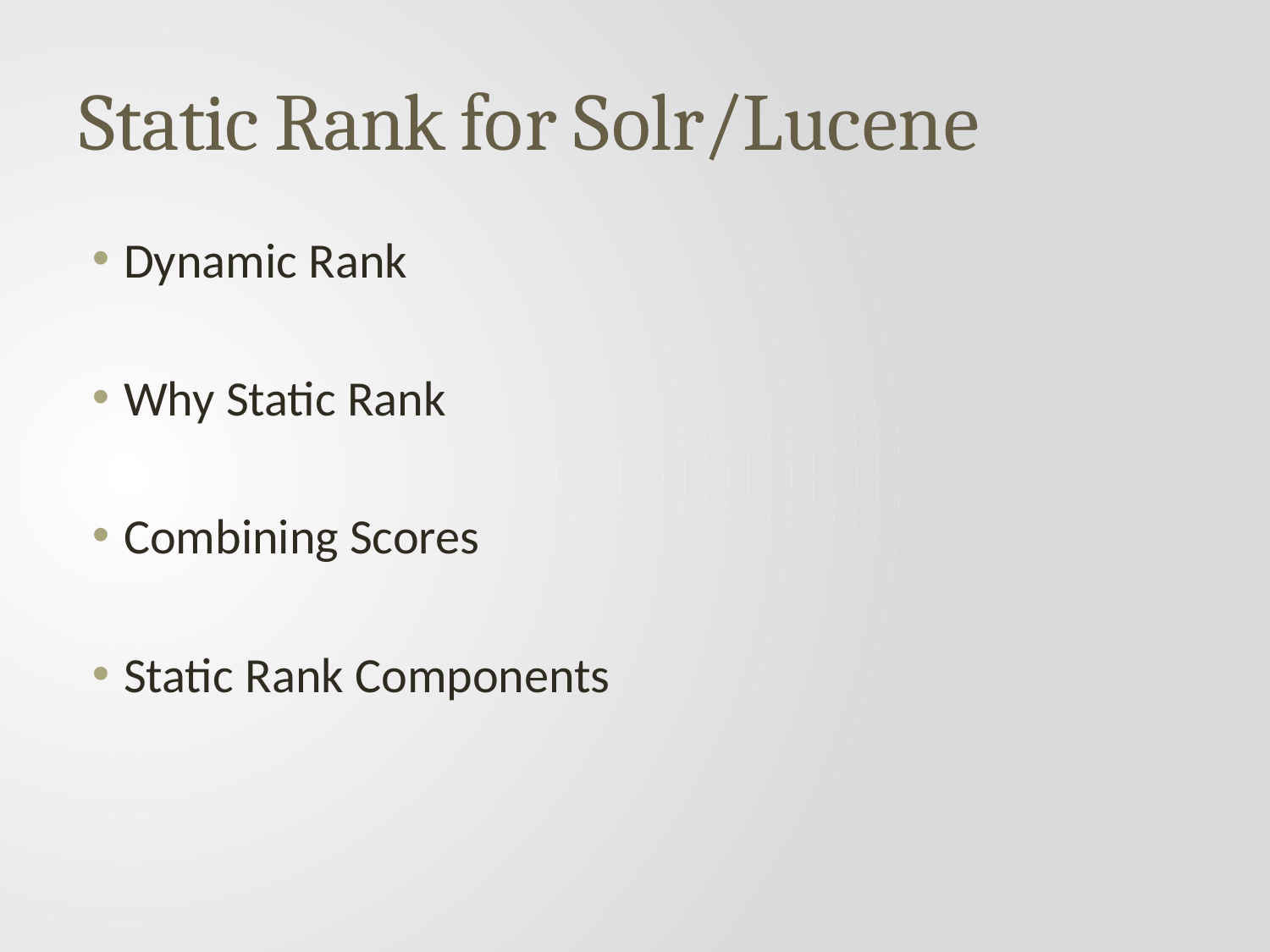

# Static Rank for Solr/Lucene
Dynamic Rank

Why Static Rank

Combining Scores

Static Rank Components